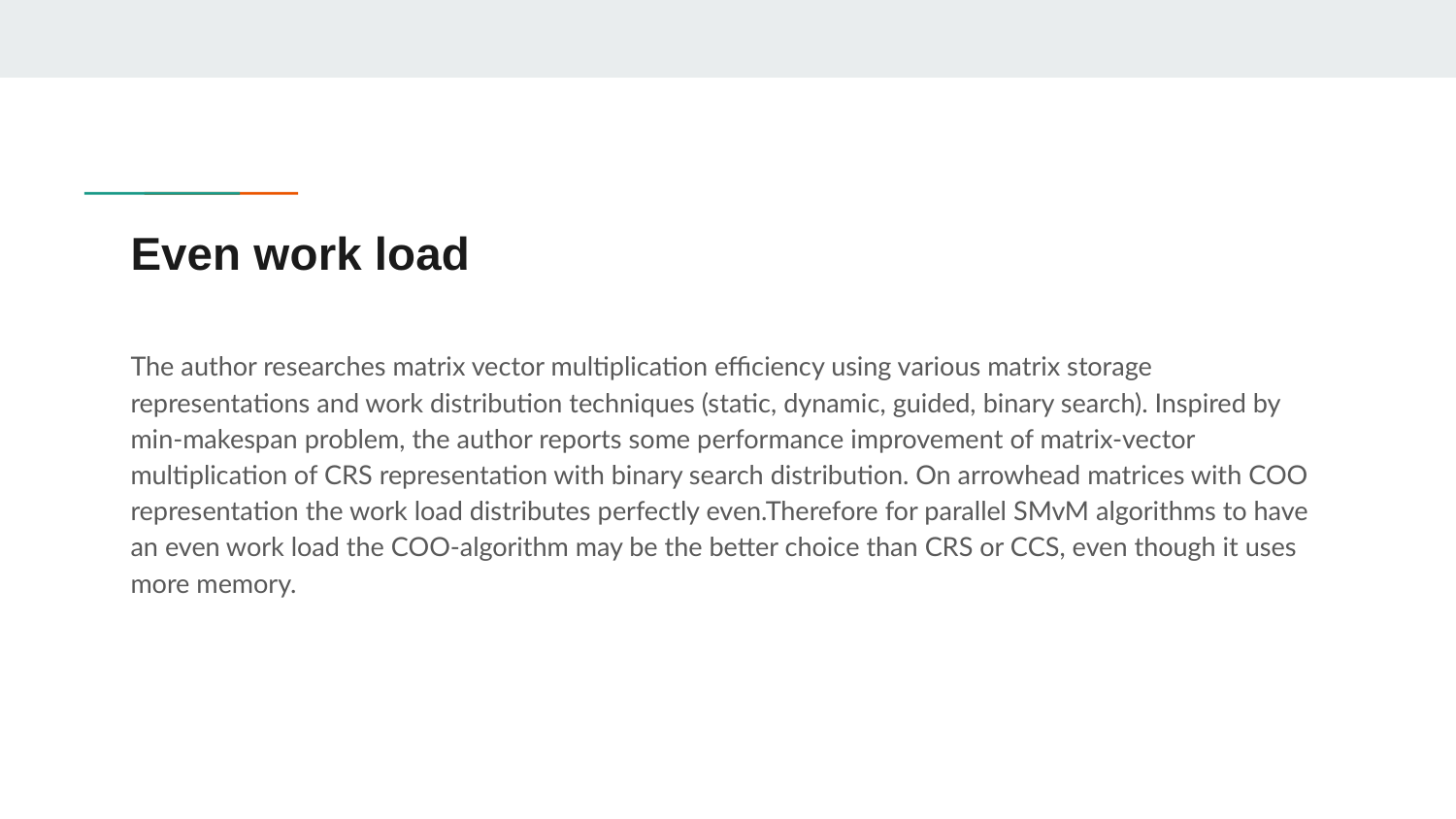

# Even work load
The author researches matrix vector multiplication efficiency using various matrix storage representations and work distribution techniques (static, dynamic, guided, binary search). Inspired by min-makespan problem, the author reports some performance improvement of matrix-vector multiplication of CRS representation with binary search distribution. On arrowhead matrices with COO representation the work load distributes perfectly even.Therefore for parallel SMvM algorithms to have an even work load the COO-algorithm may be the better choice than CRS or CCS, even though it uses more memory.